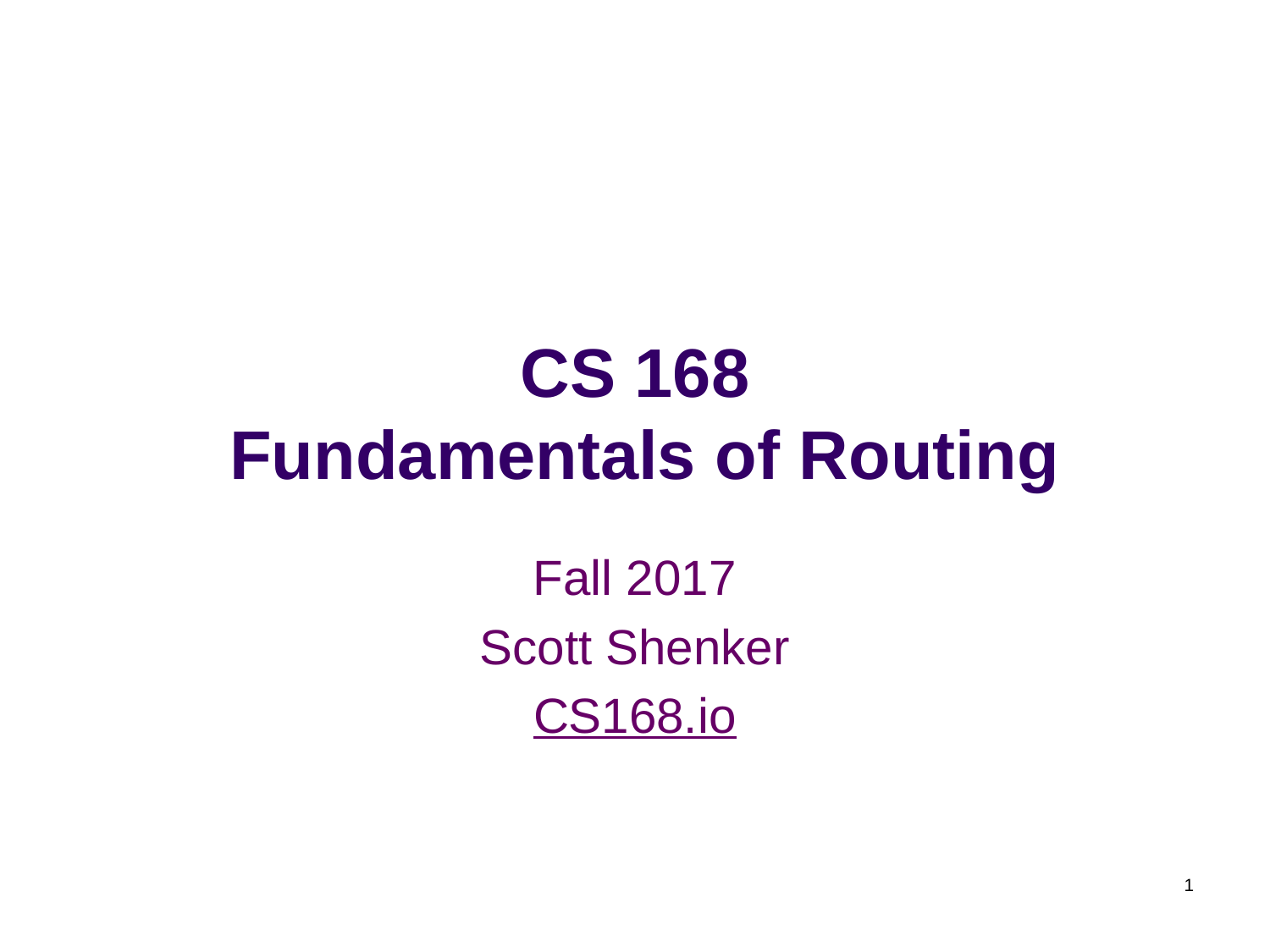

# CS 168 Fundamentals of Routing
Fall 2017
Scott Shenker
CS168.io
1